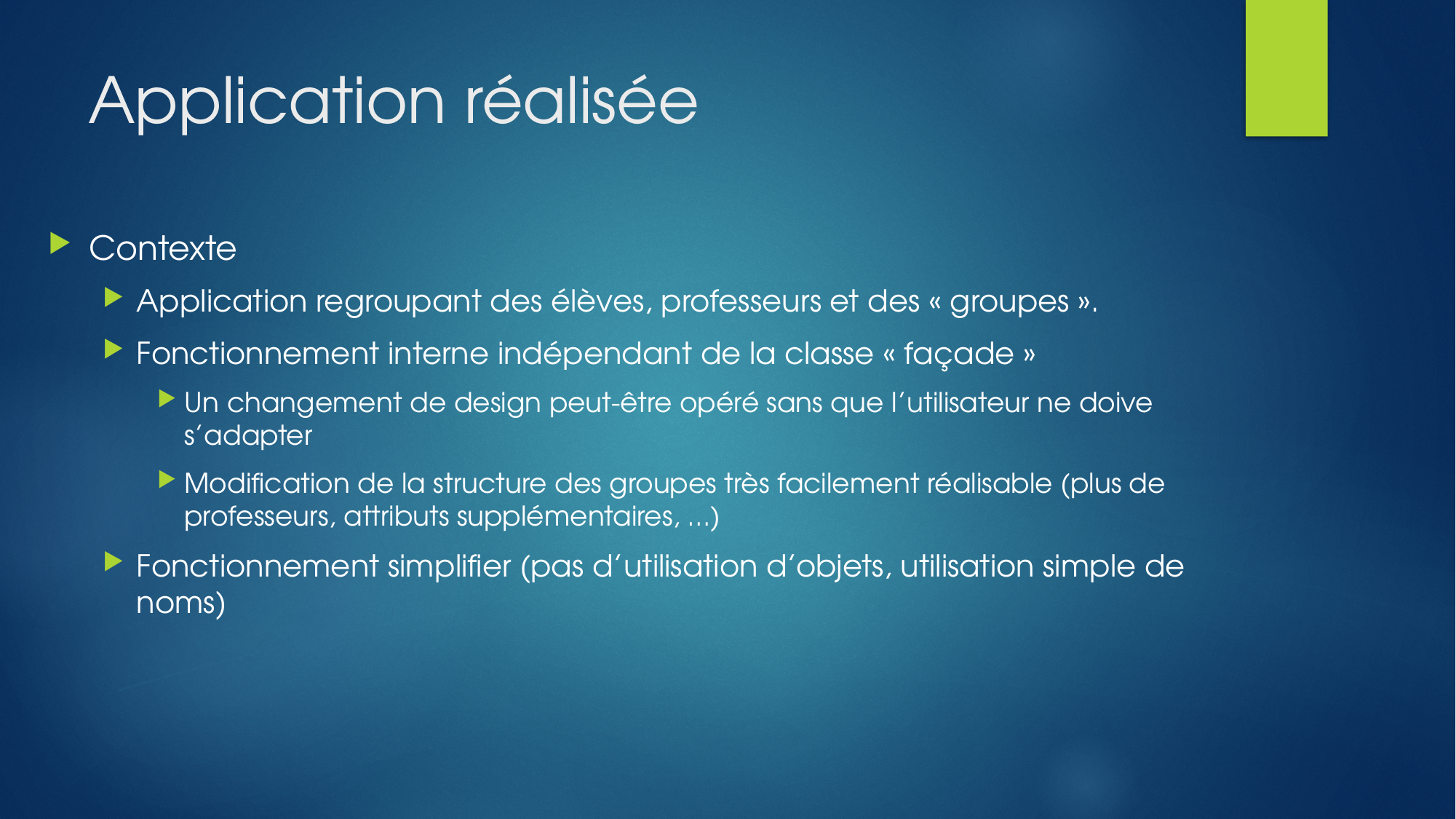

# Application réalisée
Contexte
Application regroupant des élèves, professeurs et des « groupes ».
Fonctionnement interne indépendant de la classe « façade »
Un changement de design peut-être opéré sans que l’utilisateur ne doive s’adapter
Modification de la structure des groupes très facilement réalisable (plus de professeurs, attributs supplémentaires, …)
Fonctionnement simplifier (pas d’utilisation d’objets, utilisation simple de noms)